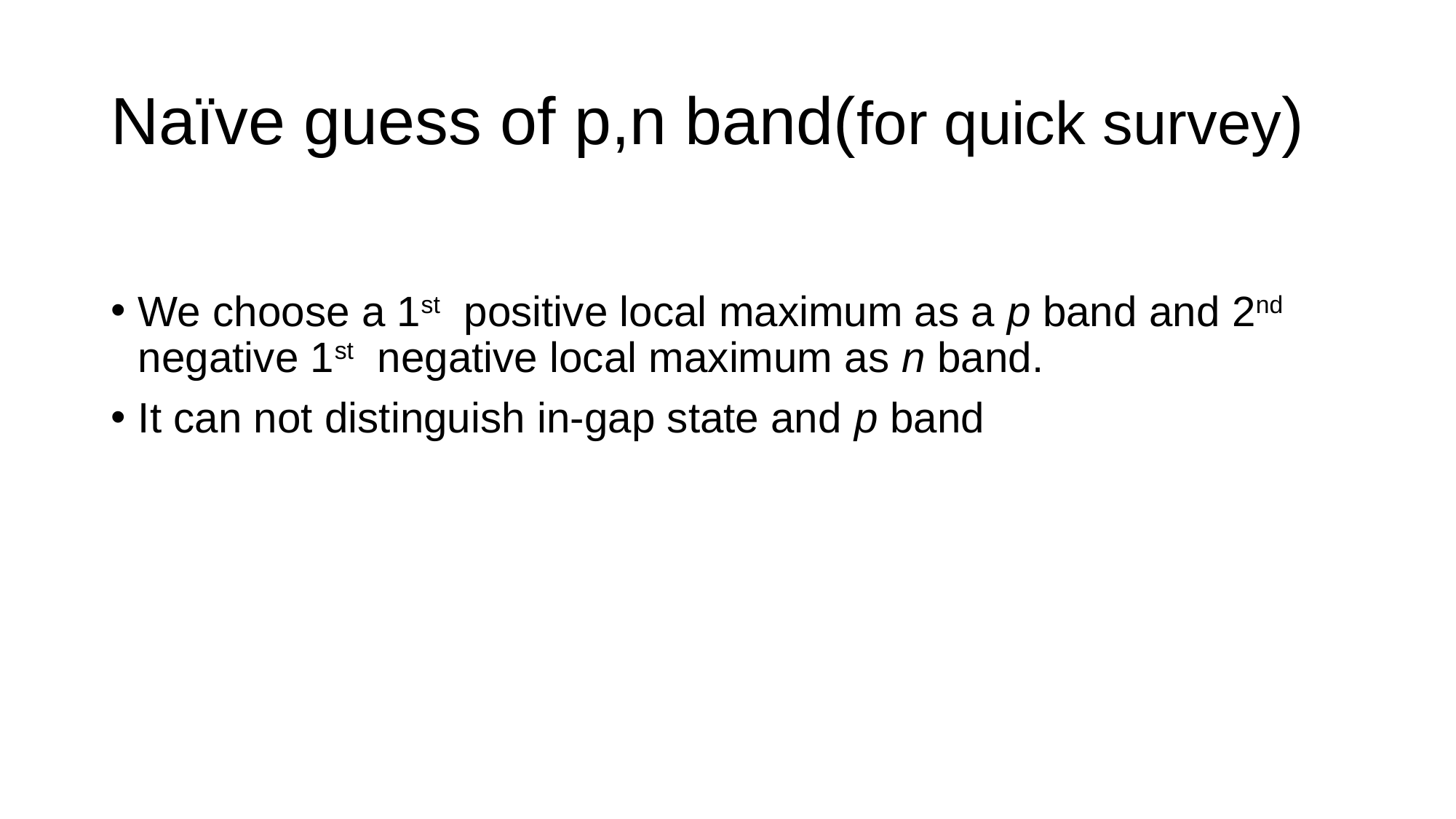

# Naïve guess of p,n band(for quick survey)

We choose a 1st  positive local maximum as a p band and 2nd negative 1st  negative local maximum as n band.
It can not distinguish in-gap state and p band